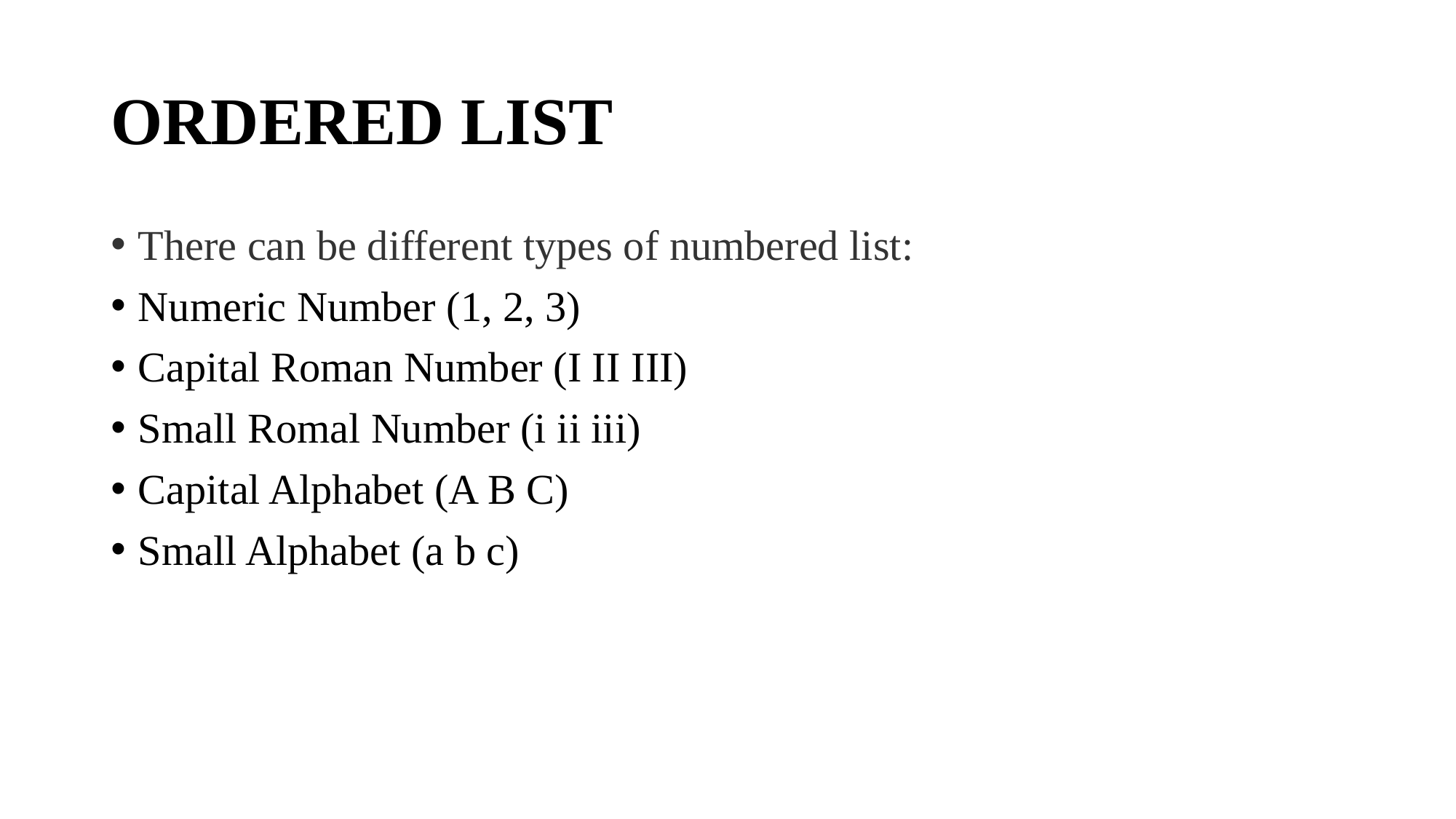

# ORDERED LIST
There can be different types of numbered list:
Numeric Number (1, 2, 3)
Capital Roman Number (I II III)
Small Romal Number (i ii iii)
Capital Alphabet (A B C)
Small Alphabet (a b c)